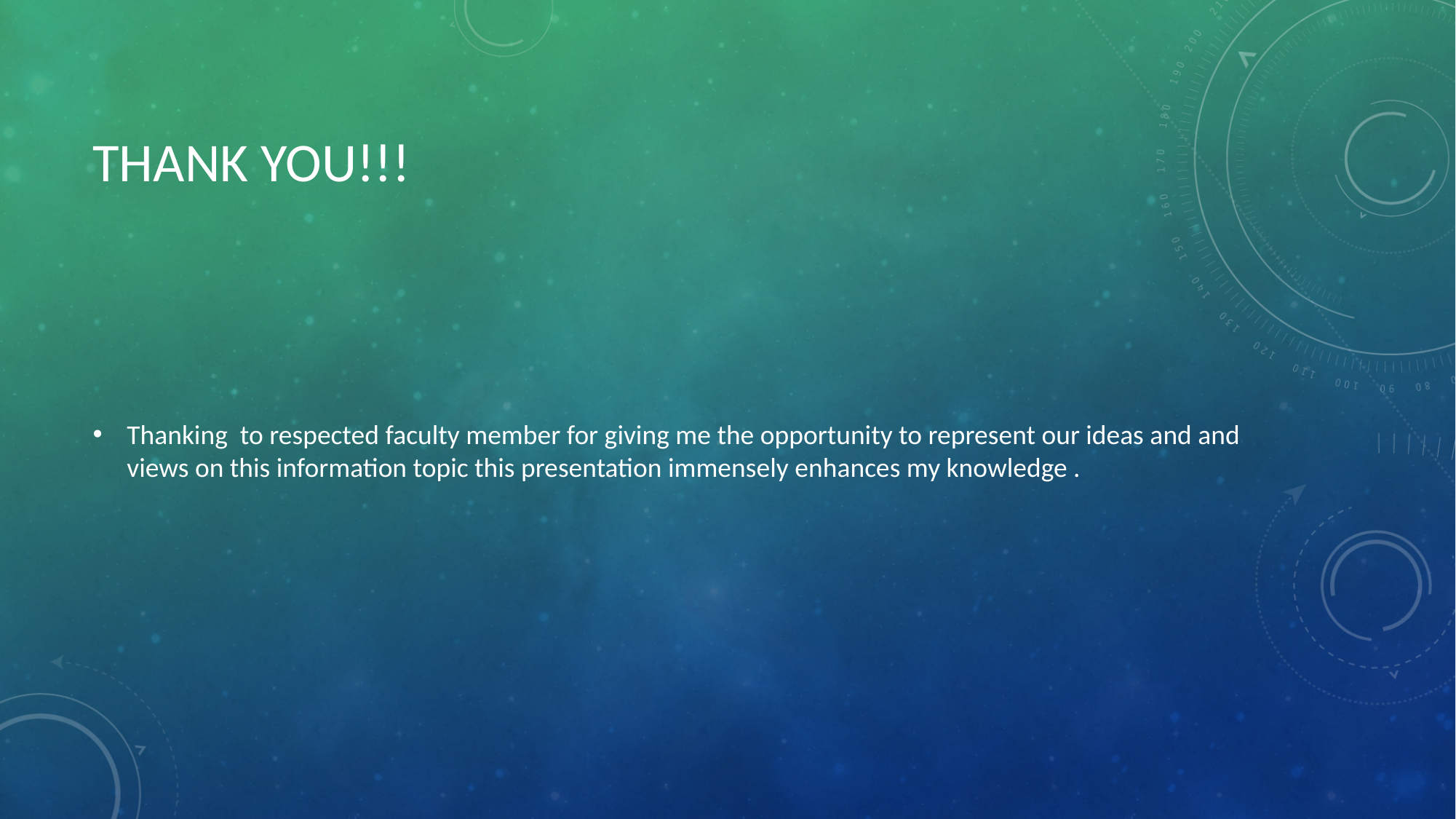

# Thank you!!!
Thanking  to respected faculty member for giving me the opportunity to represent our ideas and and views on this information topic this presentation immensely enhances my knowledge .